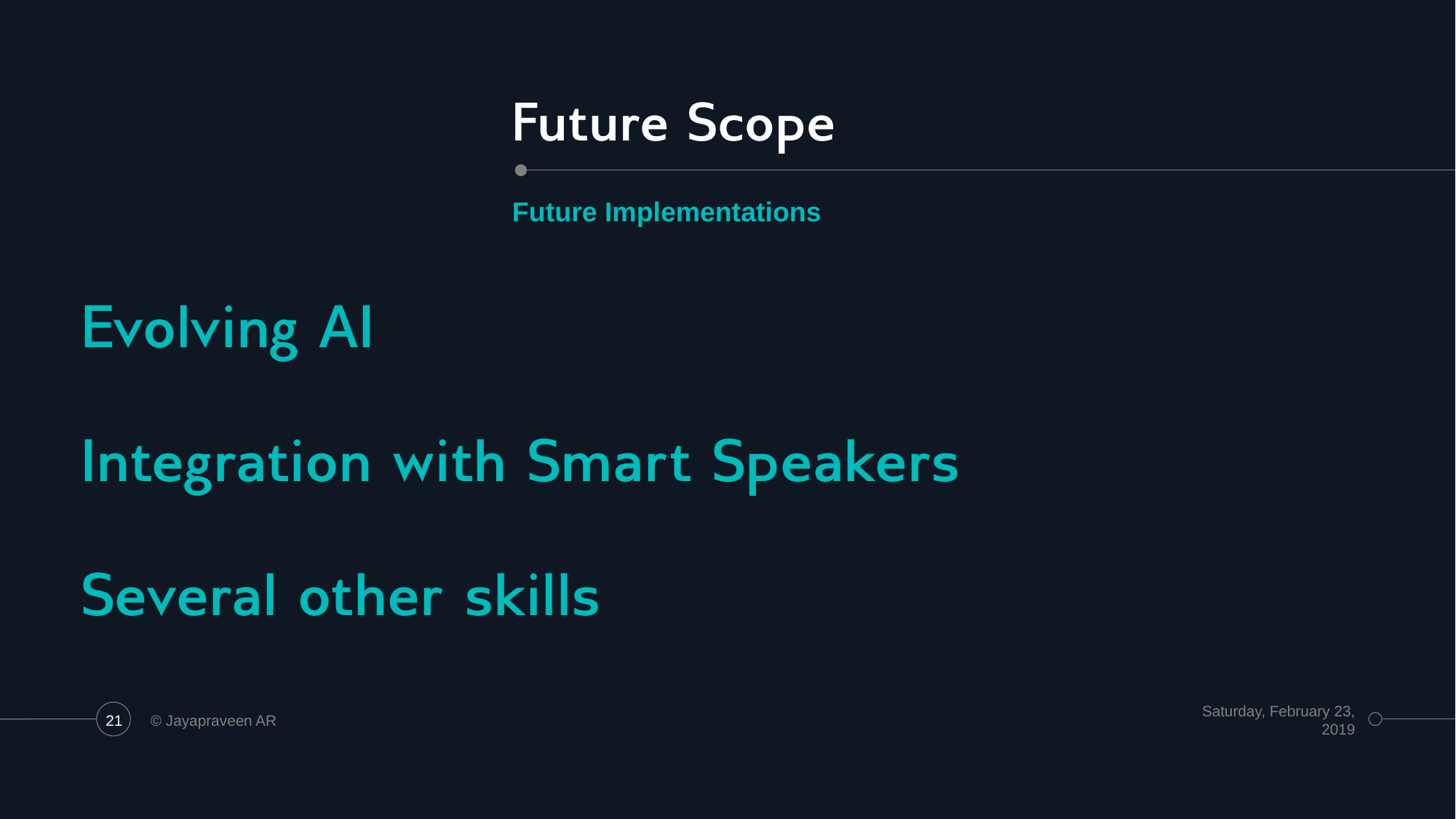

# Future Scope
Future Implementations
Evolving AI
Integration with Smart Speakers
Several other skills
© Jayapraveen AR
Saturday, February 23, 2019
21